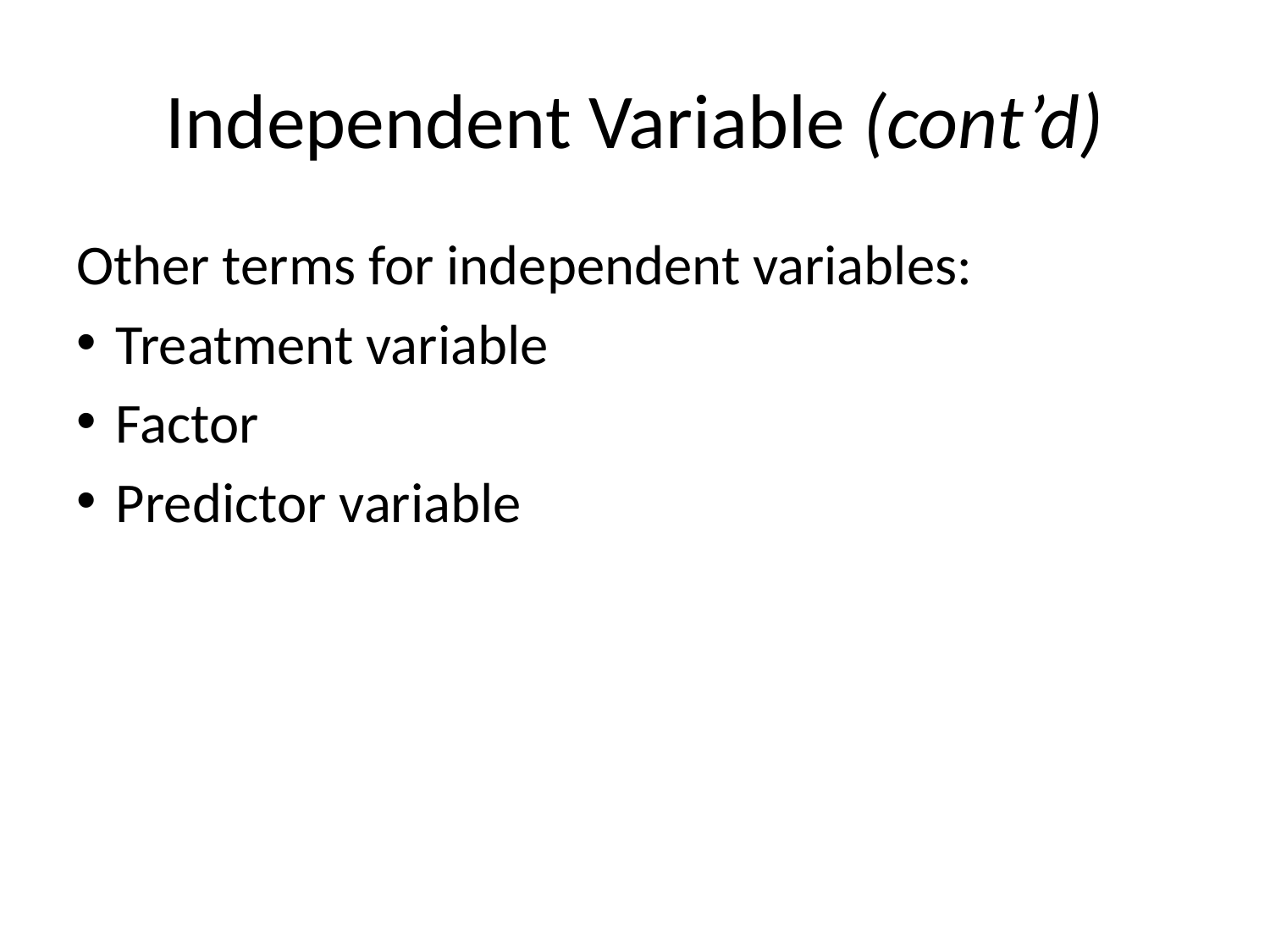

# Independent Variable (cont’d)
Other terms for independent variables:
Treatment variable
Factor
Predictor variable